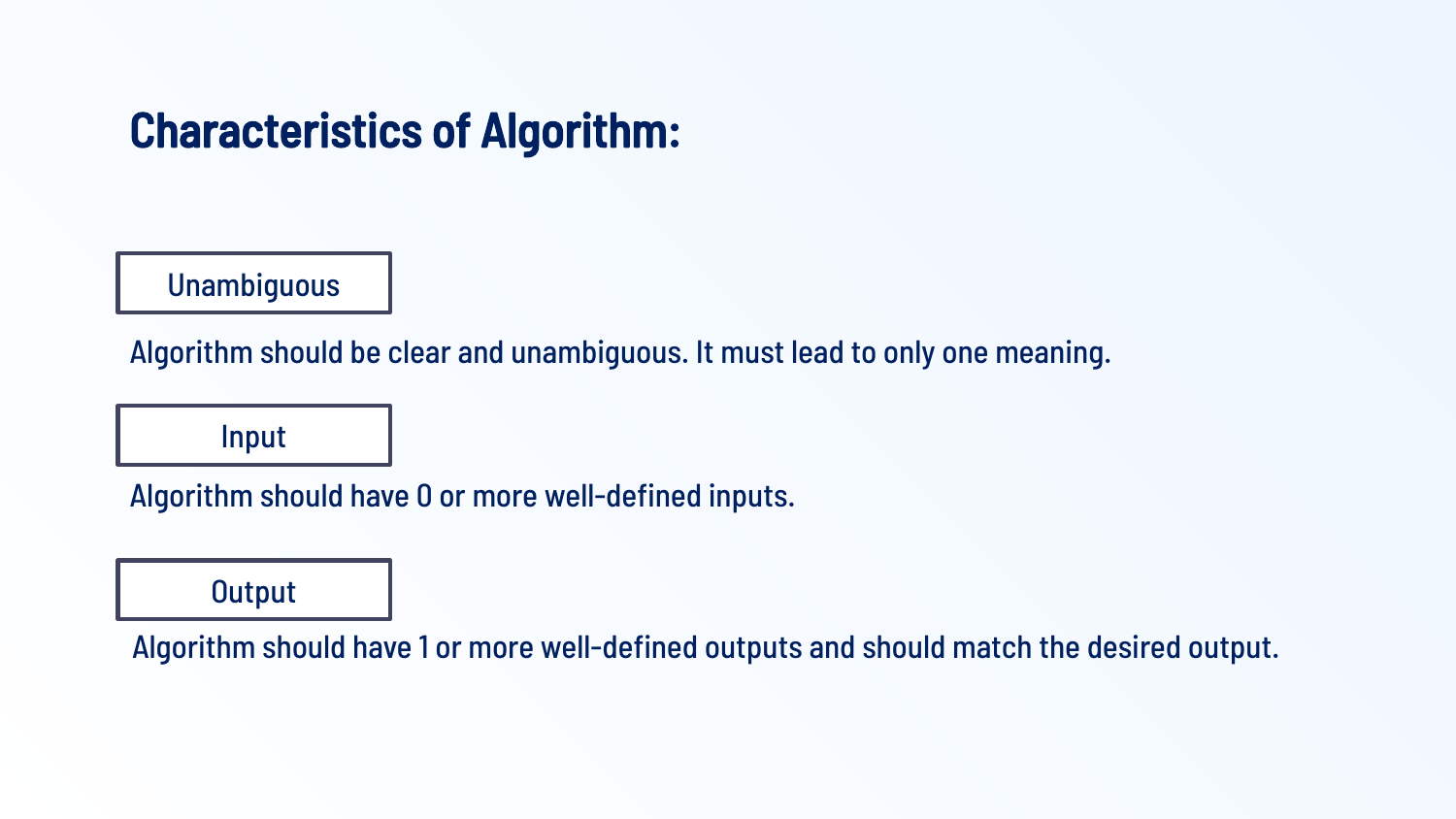

# Characteristics of Algorithm:
Unambiguous
Algorithm should be clear and unambiguous. It must lead to only one meaning.
Input
Algorithm should have 0 or more well-defined inputs.
Output
Algorithm should have 1 or more well-defined outputs and should match the desired output.